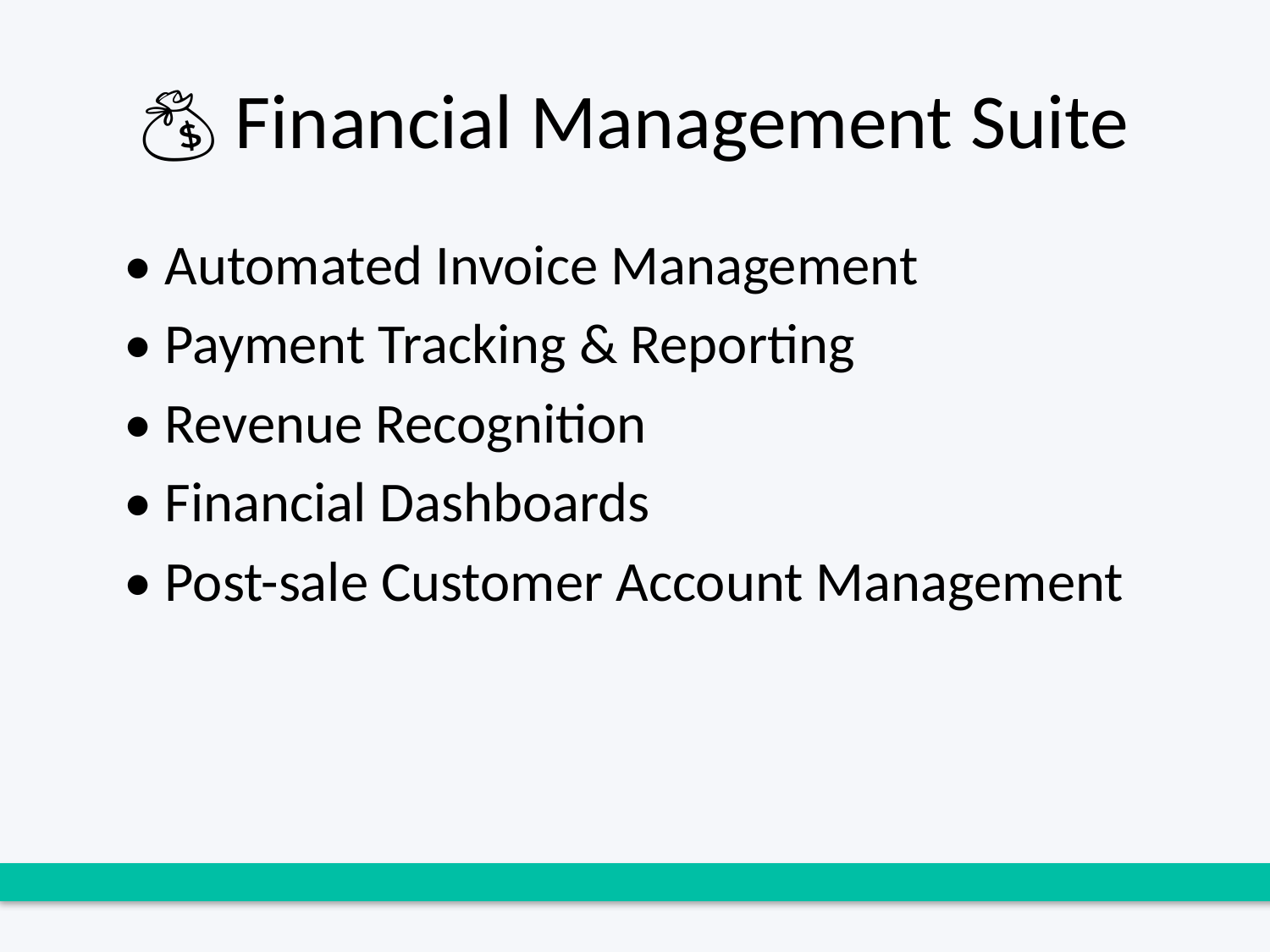

# 💰 Financial Management Suite
• Automated Invoice Management
• Payment Tracking & Reporting
• Revenue Recognition
• Financial Dashboards
• Post-sale Customer Account Management